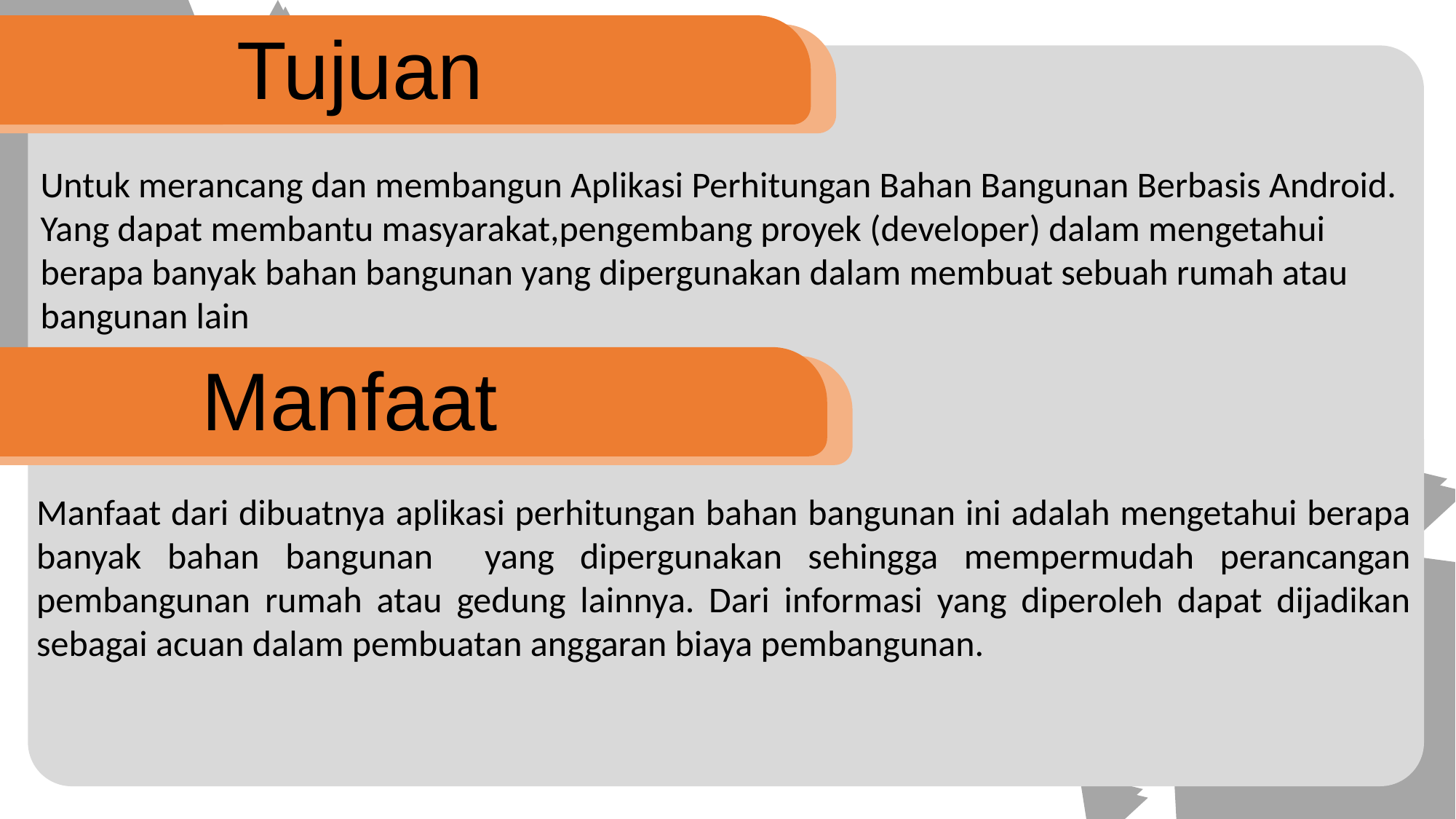

Tujuan

Untuk merancang dan membangun Aplikasi Perhitungan Bahan Bangunan Berbasis Android. Yang dapat membantu masyarakat,pengembang proyek (developer) dalam mengetahui berapa banyak bahan bangunan yang dipergunakan dalam membuat sebuah rumah atau bangunan lain

Manfaat

Manfaat dari dibuatnya aplikasi perhitungan bahan bangunan ini adalah mengetahui berapa banyak bahan bangunan  yang dipergunakan sehingga mempermudah perancangan pembangunan rumah atau gedung lainnya. Dari informasi yang diperoleh dapat dijadikan sebagai acuan dalam pembuatan anggaran biaya pembangunan.